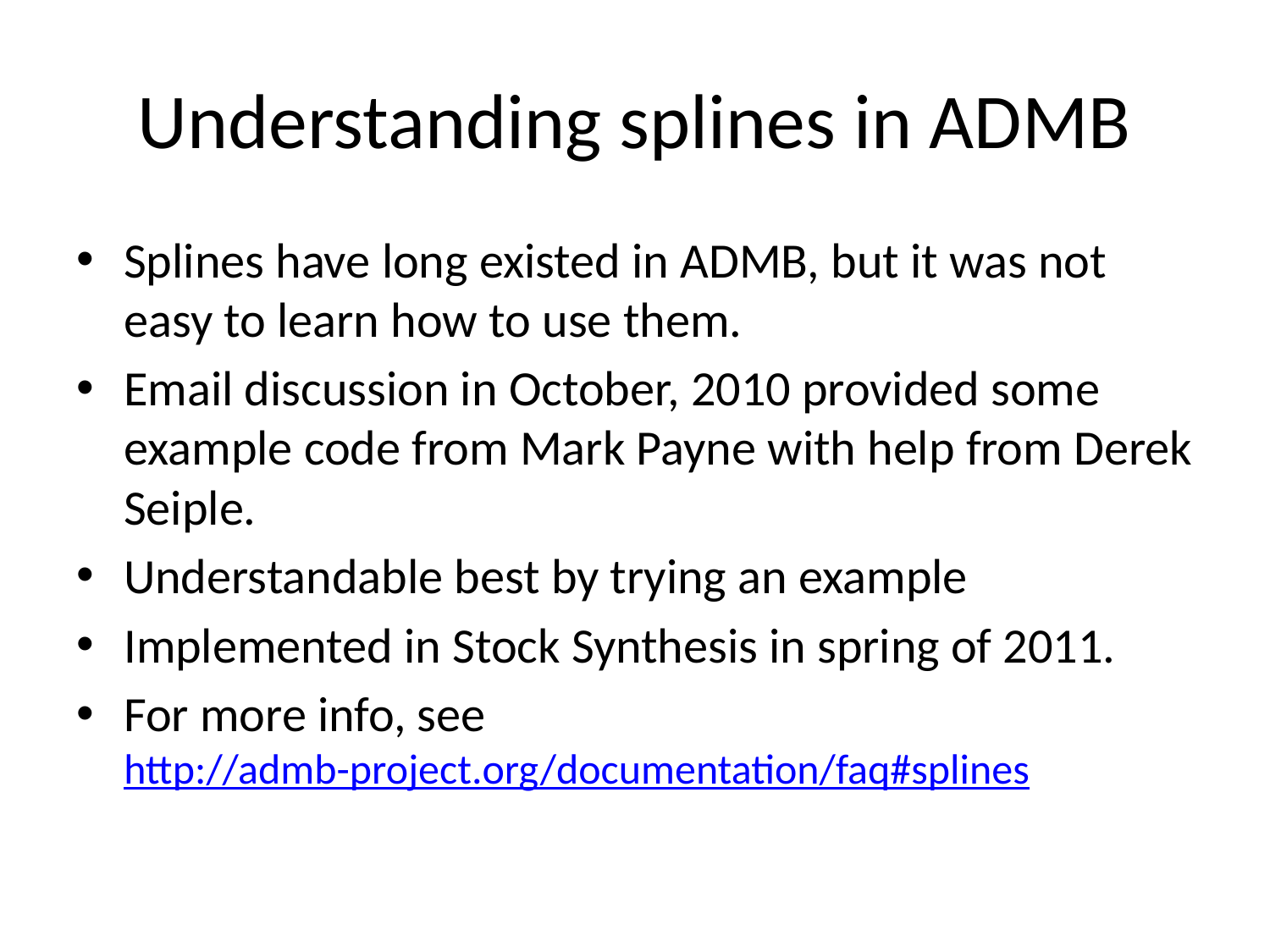

# Understanding splines in ADMB
Splines have long existed in ADMB, but it was not easy to learn how to use them.
Email discussion in October, 2010 provided some example code from Mark Payne with help from Derek Seiple.
Understandable best by trying an example
Implemented in Stock Synthesis in spring of 2011.
For more info, seehttp://admb-project.org/documentation/faq#splines